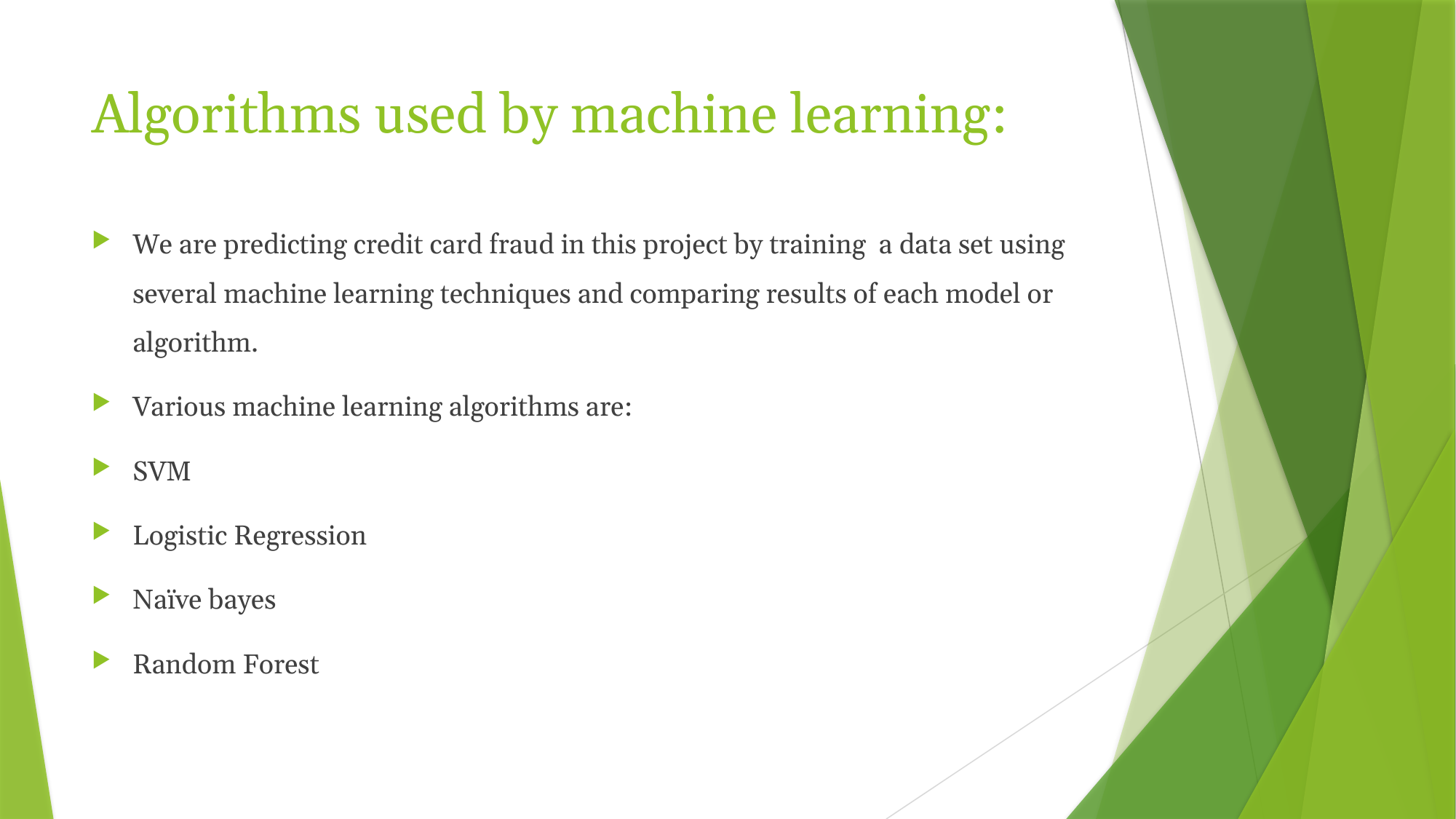

# Algorithms used by machine learning:
We are predicting credit card fraud in this project by training  a data set using several machine learning techniques and comparing results of each model or algorithm.
Various machine learning algorithms are:
SVM
Logistic Regression
Naïve bayes
Random Forest